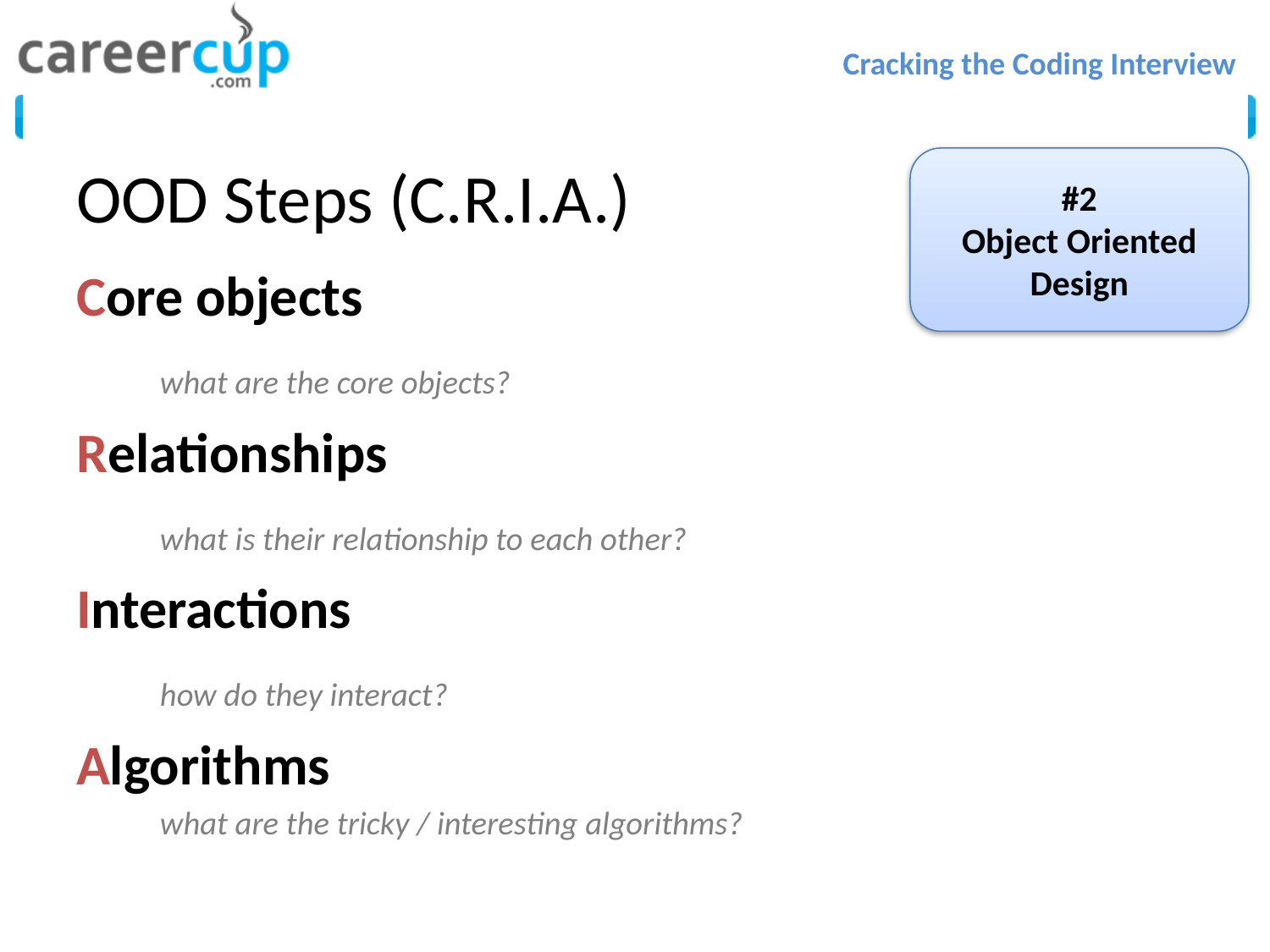

# OOD Steps (C.R.I.A.)
#2
Object Oriented Design
Core objects
	what are the core objects?
Relationships
	what is their relationship to each other?
Interactions
	how do they interact?
Algorithms
	what are the tricky / interesting algorithms?